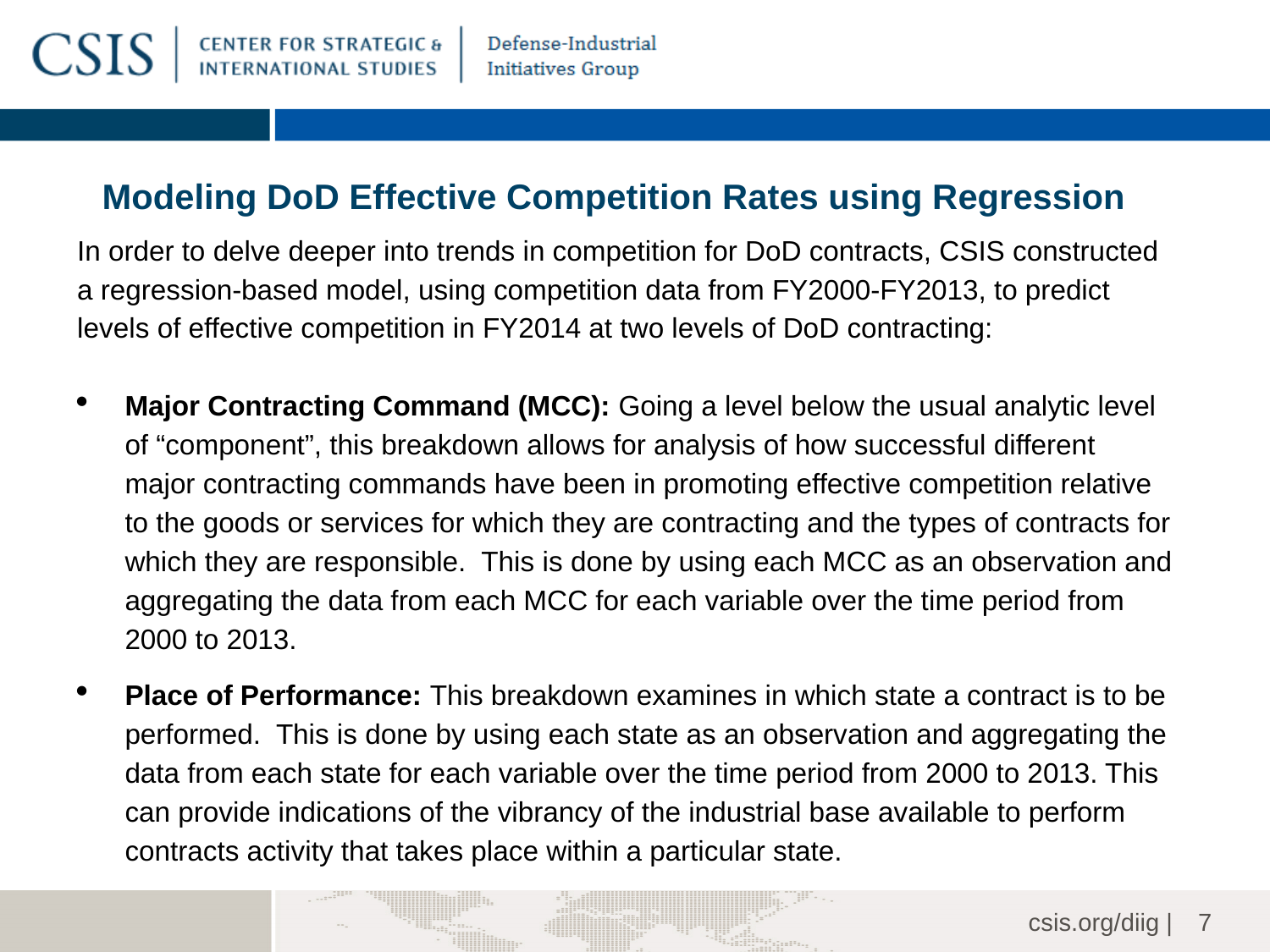

# Modeling DoD Effective Competition Rates using Regression
In order to delve deeper into trends in competition for DoD contracts, CSIS constructed a regression-based model, using competition data from FY2000-FY2013, to predict levels of effective competition in FY2014 at two levels of DoD contracting:

Major Contracting Command (MCC): Going a level below the usual analytic level of “component”, this breakdown allows for analysis of how successful different major contracting commands have been in promoting effective competition relative to the goods or services for which they are contracting and the types of contracts for which they are responsible.  This is done by using each MCC as an observation and aggregating the data from each MCC for each variable over the time period from 2000 to 2013.
Place of Performance: This breakdown examines in which state a contract is to be performed.  This is done by using each state as an observation and aggregating the data from each state for each variable over the time period from 2000 to 2013. This can provide indications of the vibrancy of the industrial base available to perform contracts activity that takes place within a particular state.

7